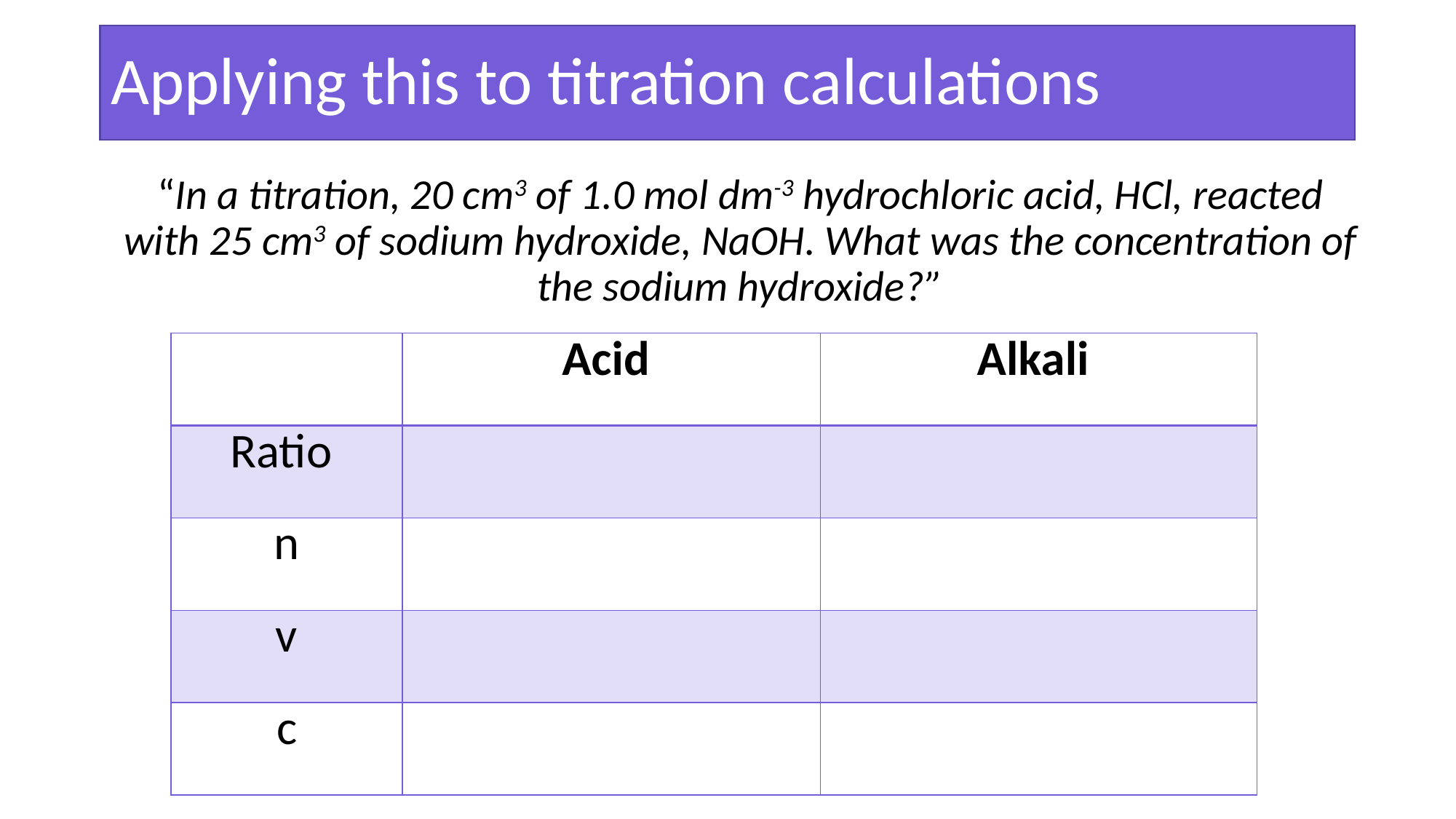

# Applying this to titration calculations
“In a titration, 20 cm3 of 1.0 mol dm-3 hydrochloric acid, HCl, reacted with 25 cm3 of sodium hydroxide, NaOH. What was the concentration of the sodium hydroxide?”

|  | Acid | Alkali |
| --- | --- | --- |
| Ratio |  |  |
| n |  |  |
| v |  |  |
| c |  |  |